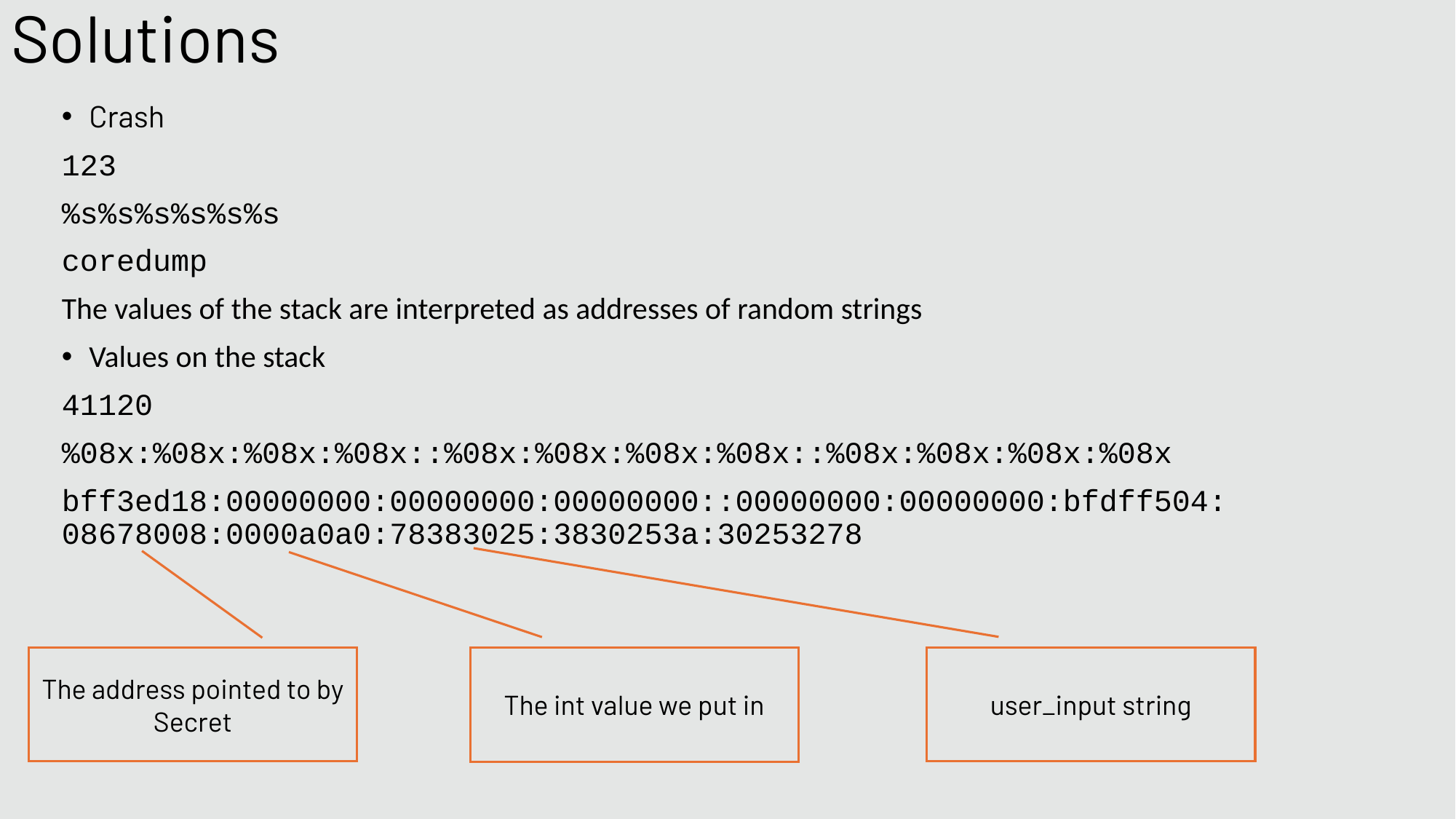

Solutions
Crash
123
%s%s%s%s%s%s
coredump
The values of the stack are interpreted as addresses of random strings
Values on the stack
41120
%08x:%08x:%08x:%08x::%08x:%08x:%08x:%08x::%08x:%08x:%08x:%08x
bff3ed18:00000000:00000000:00000000::00000000:00000000:bfdff504:08678008:0000a0a0:78383025:3830253a:30253278

The address pointed to by Secret
user_input string
The int value we put in